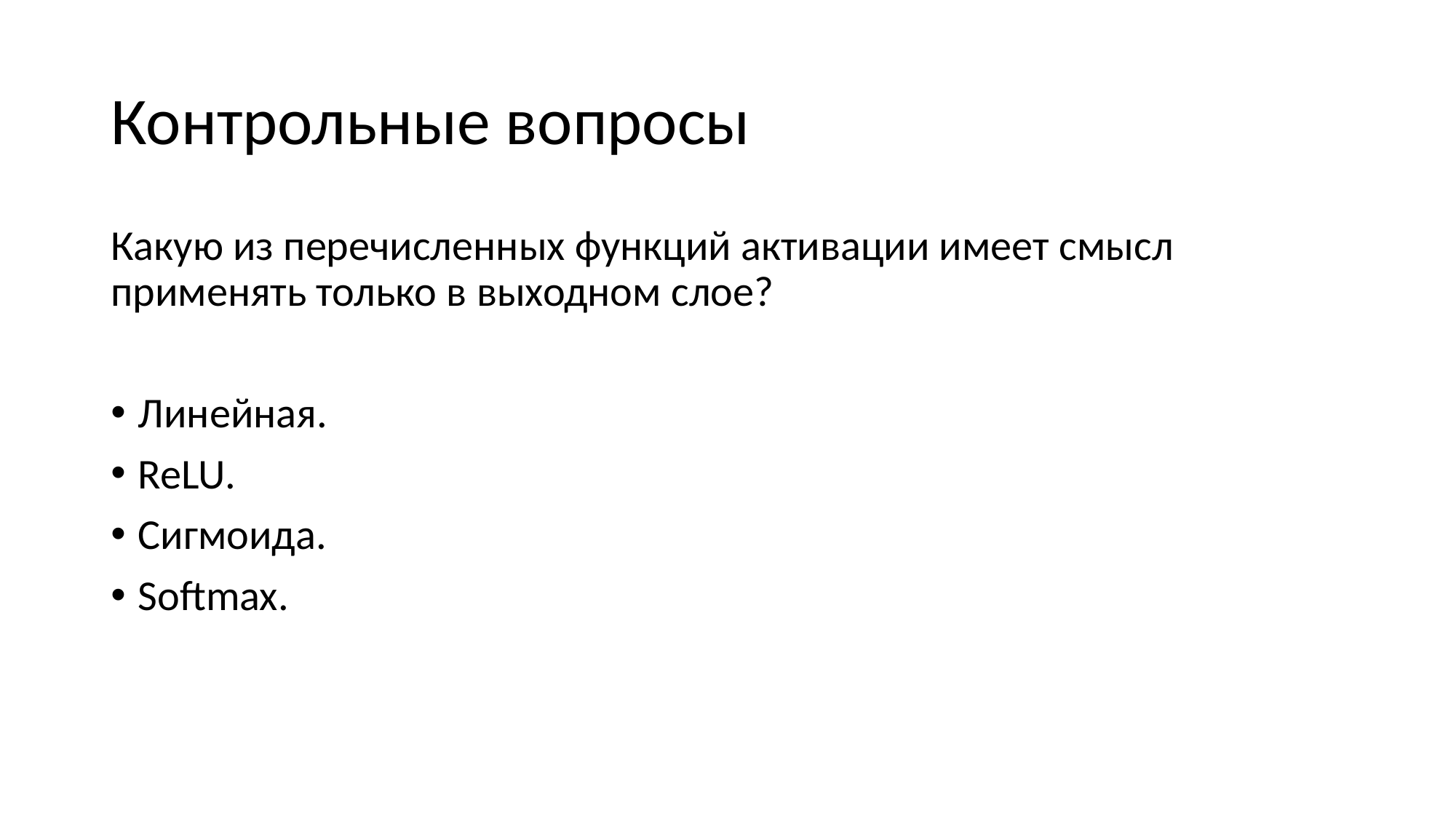

# Контрольные вопросы
Какую из перечисленных функций активации имеет смысл применять только в выходном слое?

Линейная.
ReLU.
Сигмоида.
Softmax.